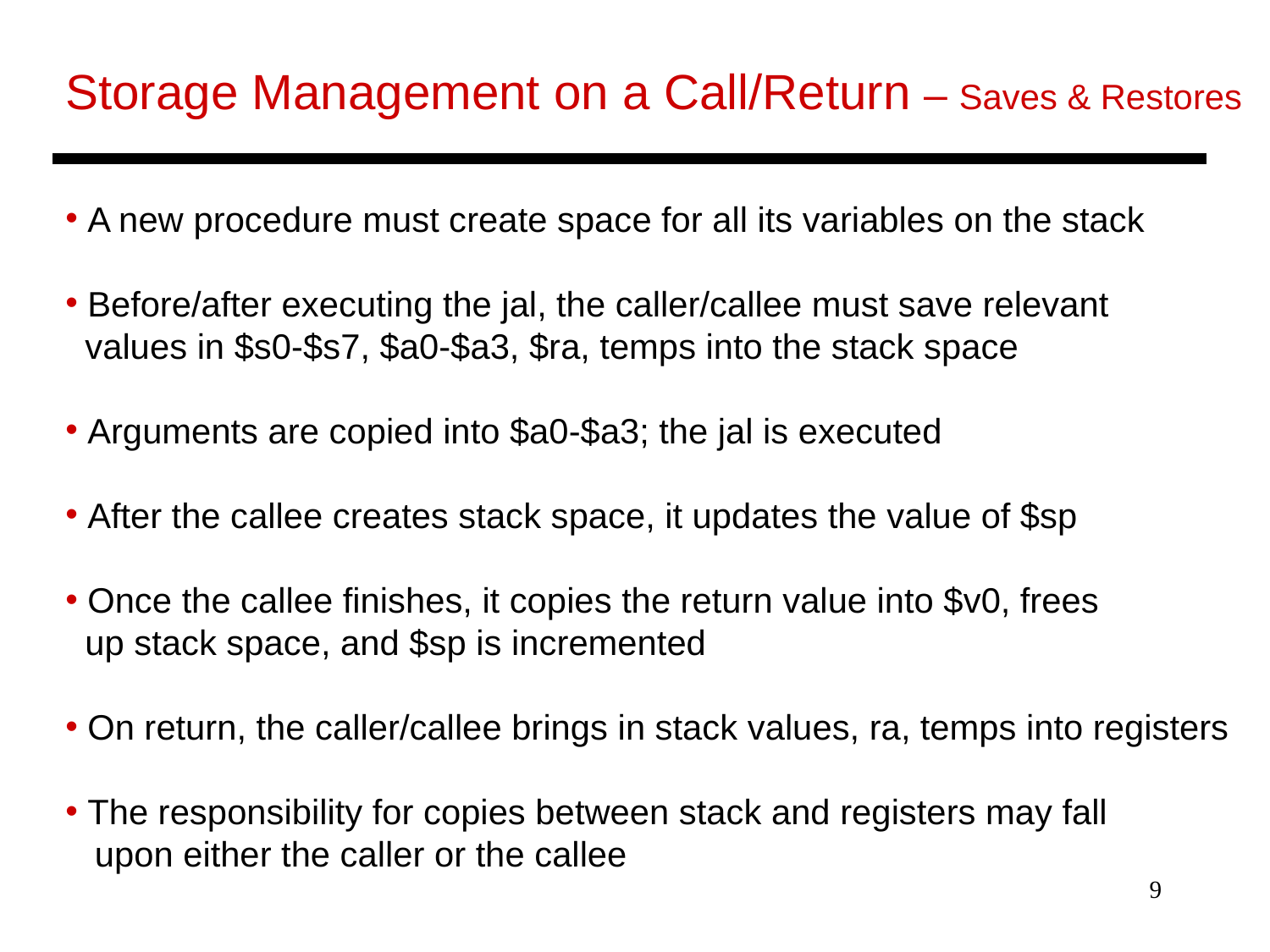

Storage Management on a Call/Return – Saves & Restores
 A new procedure must create space for all its variables on the stack

 Before/after executing the jal, the caller/callee must save relevant
  values in $s0-$s7, $a0-$a3, $ra, temps into the stack space

 Arguments are copied into $a0-$a3; the jal is executed

 After the callee creates stack space, it updates the value of $sp

 Once the callee finishes, it copies the return value into $v0, frees
  up stack space, and $sp is incremented

 On return, the caller/callee brings in stack values, ra, temps into registers

 The responsibility for copies between stack and registers may fall
   upon either the caller or the callee
9